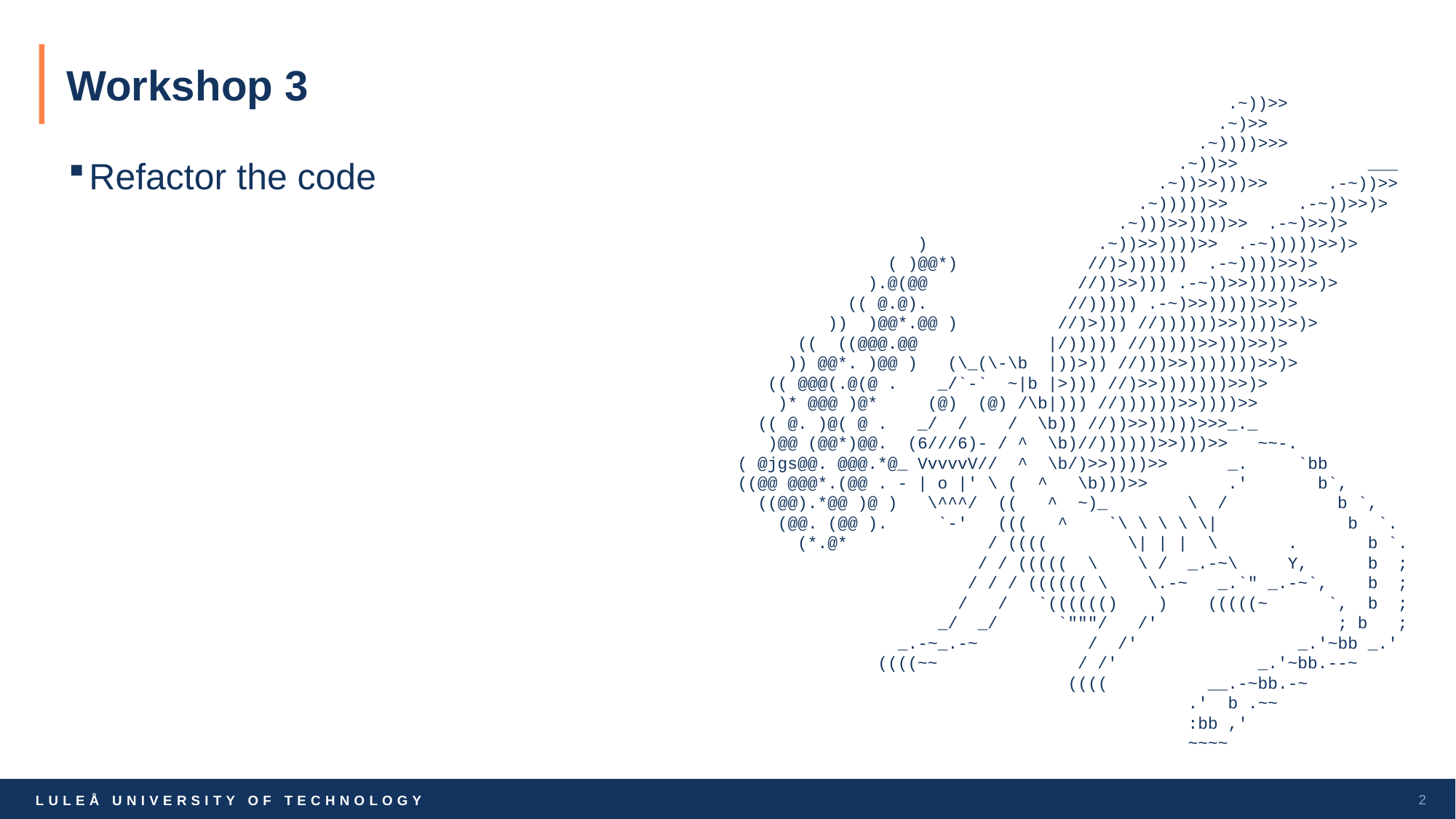

# Workshop 3
                                                  .~))>>
                                                 .~)>>
                                               .~))))>>>
                                             .~))>>             ___
                                           .~))>>)))>>      .-~))>>
                                         .~)))))>>       .-~))>>)>
                                       .~)))>>))))>>  .-~)>>)>
                   )                 .~))>>))))>>  .-~)))))>>)>
                ( )@@*)             //)>))))))  .-~))))>>)>
              ).@(@@               //))>>))) .-~))>>)))))>>)>
            (( @.@).              //))))) .-~)>>)))))>>)>
          ))  )@@*.@@ )          //)>))) //))))))>>))))>>)>
       ((  ((@@@.@@             |/))))) //)))))>>)))>>)>
      )) @@*. )@@ )   (\_(\-\b  |))>)) //)))>>)))))))>>)>
    (( @@@(.@(@ .    _/`-`  ~|b |>))) //)>>)))))))>>)>
     )* @@@ )@*     (@)  (@) /\b|))) //))))))>>))))>>
   (( @. )@( @ .   _/  /    /  \b)) //))>>)))))>>>_._
    )@@ (@@*)@@.  (6///6)- / ^  \b)//))))))>>)))>>   ~~-.
 ( @jgs@@. @@@.*@_ VvvvvV//  ^  \b/)>>))))>>      _.     `bb
 ((@@ @@@*.(@@ . - | o |' \ (  ^   \b)))>>        .'       b`,
   ((@@).*@@ )@ )   \^^^/  ((   ^  ~)_        \  /           b `,
     (@@. (@@ ).     `-'   (((   ^    `\ \ \ \ \|             b  `.
       (*.@*              / ((((        \| | |  \       .       b `.
                         / / (((((  \    \ /  _.-~\     Y,      b  ;
                        / / / (((((( \    \.-~   _.`" _.-~`,    b  ;
                       /   /   `(((((()    )    (((((~      `,  b  ;
                     _/  _/      `"""/   /'                  ; b   ;
                 _.-~_.-~           /  /'                _.'~bb _.'
               ((((~~              / /'              _.'~bb.--~
                                  ((((          __.-~bb.-~
                                              .'  b .~~
                                              :bb ,'
                                              ~~~~
Refactor the code
2